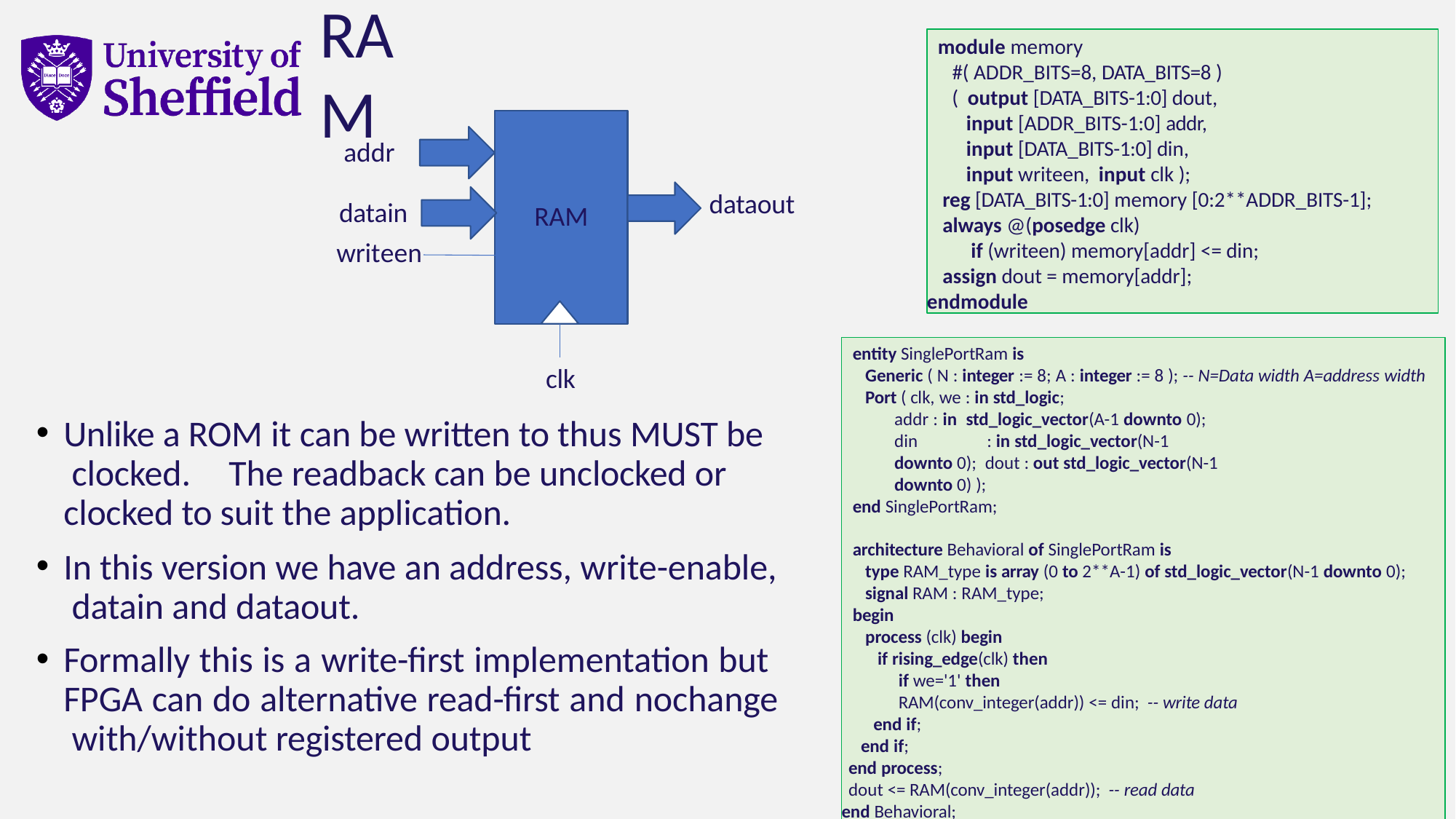

# RAM
module memory
#( ADDR_BITS=8, DATA_BITS=8 )
( output [DATA_BITS-1:0] dout,  input [ADDR_BITS-1:0] addr,  input [DATA_BITS-1:0] din,  input writeen, input clk );
reg [DATA_BITS-1:0] memory [0:2**ADDR_BITS-1];
always @(posedge clk)
if (writeen) memory[addr] <= din;
assign dout = memory[addr];
endmodule

addr

dataout
datain  writeen
RAM

entity SinglePortRam is
Generic ( N : integer := 8; A : integer := 8 ); -- N=Data width A=address width
Port ( clk, we : in std_logic;
addr : in std_logic_vector(A-1 downto 0);  din	: in std_logic_vector(N-1 downto 0);  dout : out std_logic_vector(N-1 downto 0) );
end SinglePortRam;

architecture Behavioral of SinglePortRam is
type RAM_type is array (0 to 2**A-1) of std_logic_vector(N-1 downto 0);
signal RAM : RAM_type;
begin
process (clk) begin
if rising_edge(clk) then  if we='1' then
RAM(conv_integer(addr)) <= din; -- write data
end if;
end if;
end process;
dout <= RAM(conv_integer(addr)); -- read data
end Behavioral;
clk
Unlike a ROM it can be written to thus MUST be  clocked.	The readback can be unclocked or  clocked to suit the application.
In this version we have an address, write-enable,  datain and dataout.
Formally this is a write-first implementation but  FPGA can do alternative read-first and nochange  with/without registered output